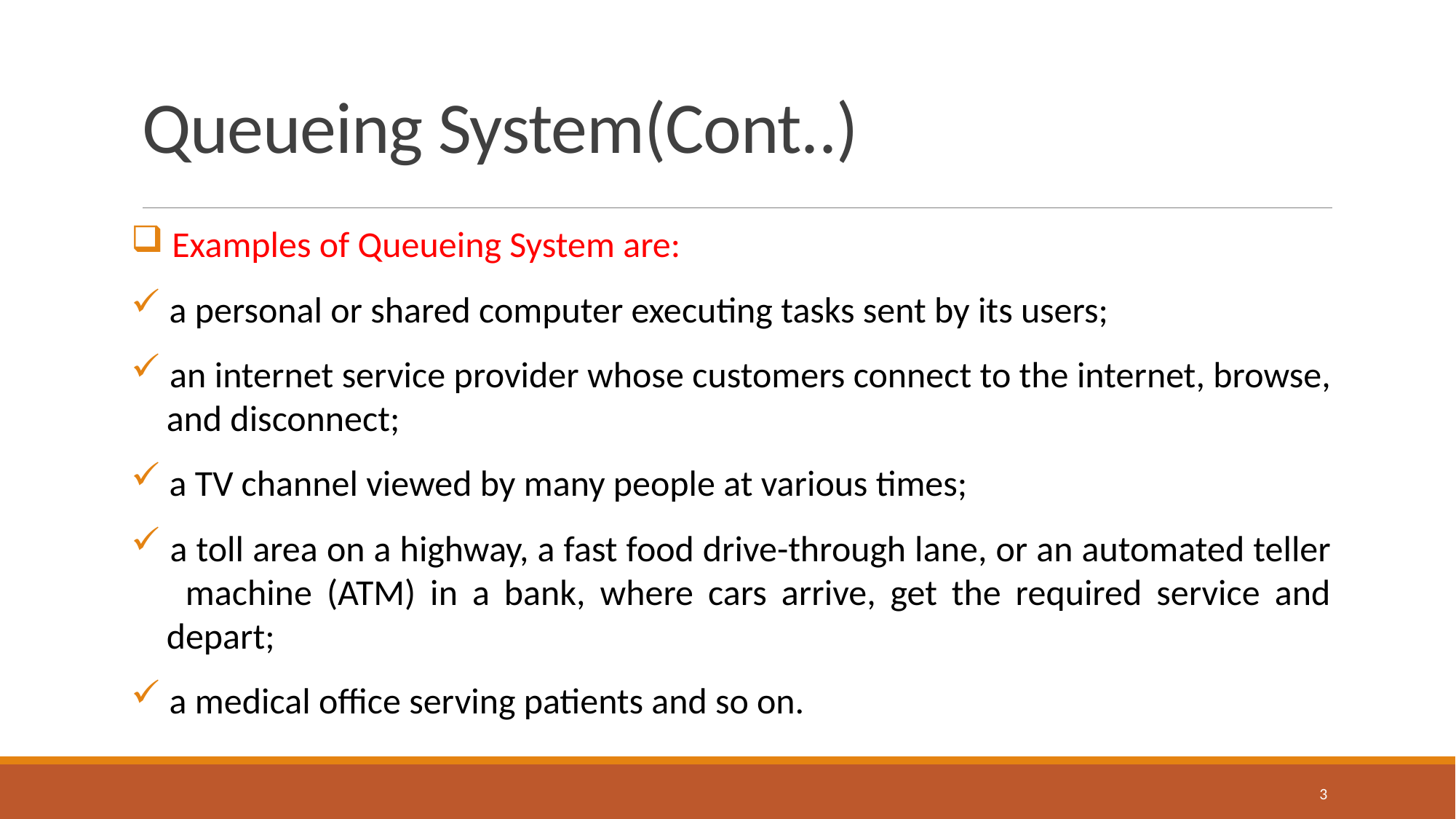

# Queueing System(Cont..)
 Examples of Queueing System are:
 a personal or shared computer executing tasks sent by its users;
 an internet service provider whose customers connect to the internet, browse,
   and disconnect;
 a TV channel viewed by many people at various times;
 a toll area on a highway, a fast food drive-through lane, or an automated teller
   machine (ATM) in a bank, where cars arrive, get the required service and
   depart;
 a medical office serving patients and so on.
3